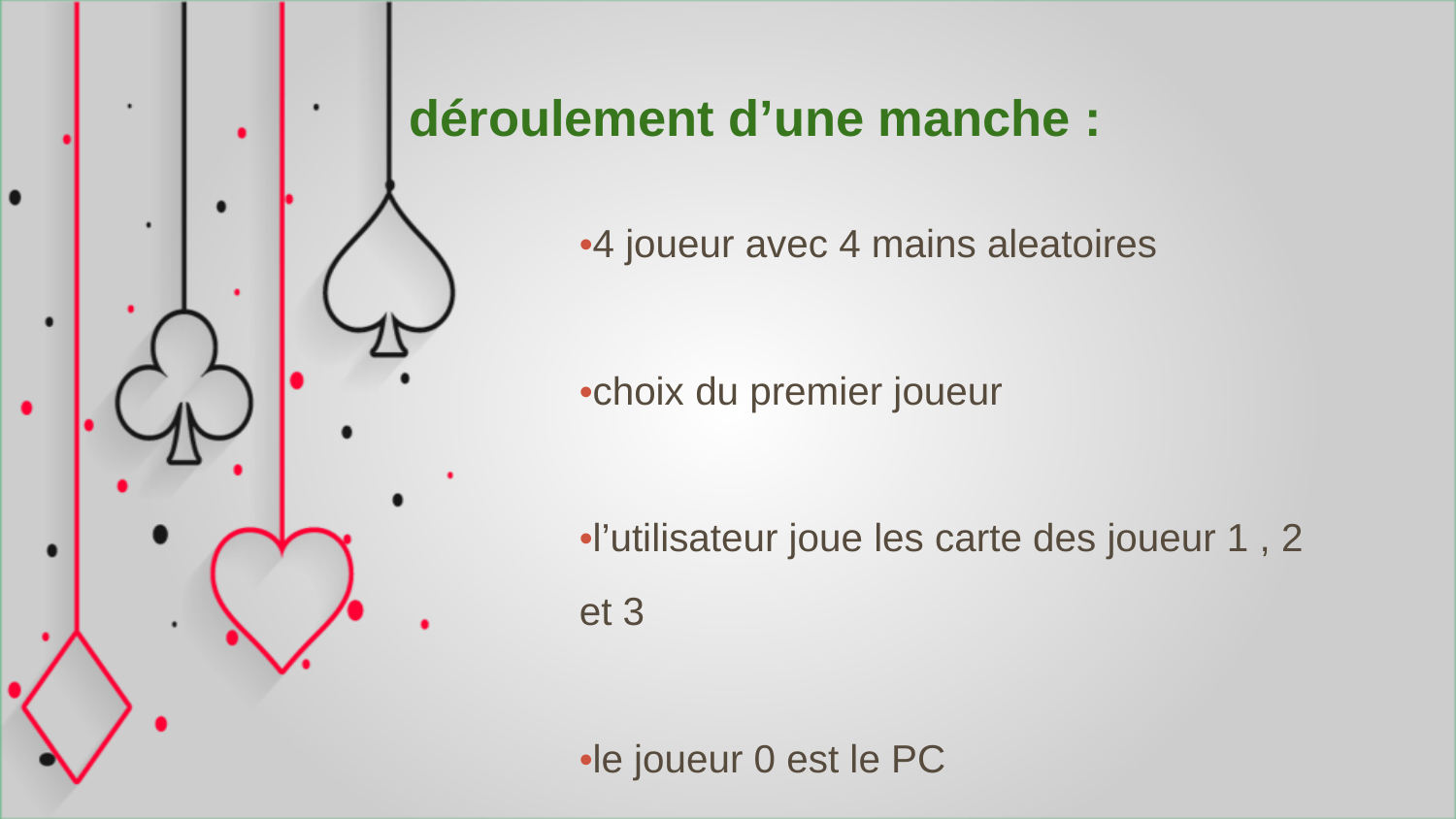

# déroulement d’une manche :
•4 joueur avec 4 mains aleatoires

•choix du premier joueur

•l’utilisateur joue les carte des joueur 1 , 2
et 3

•le joueur 0 est le PC